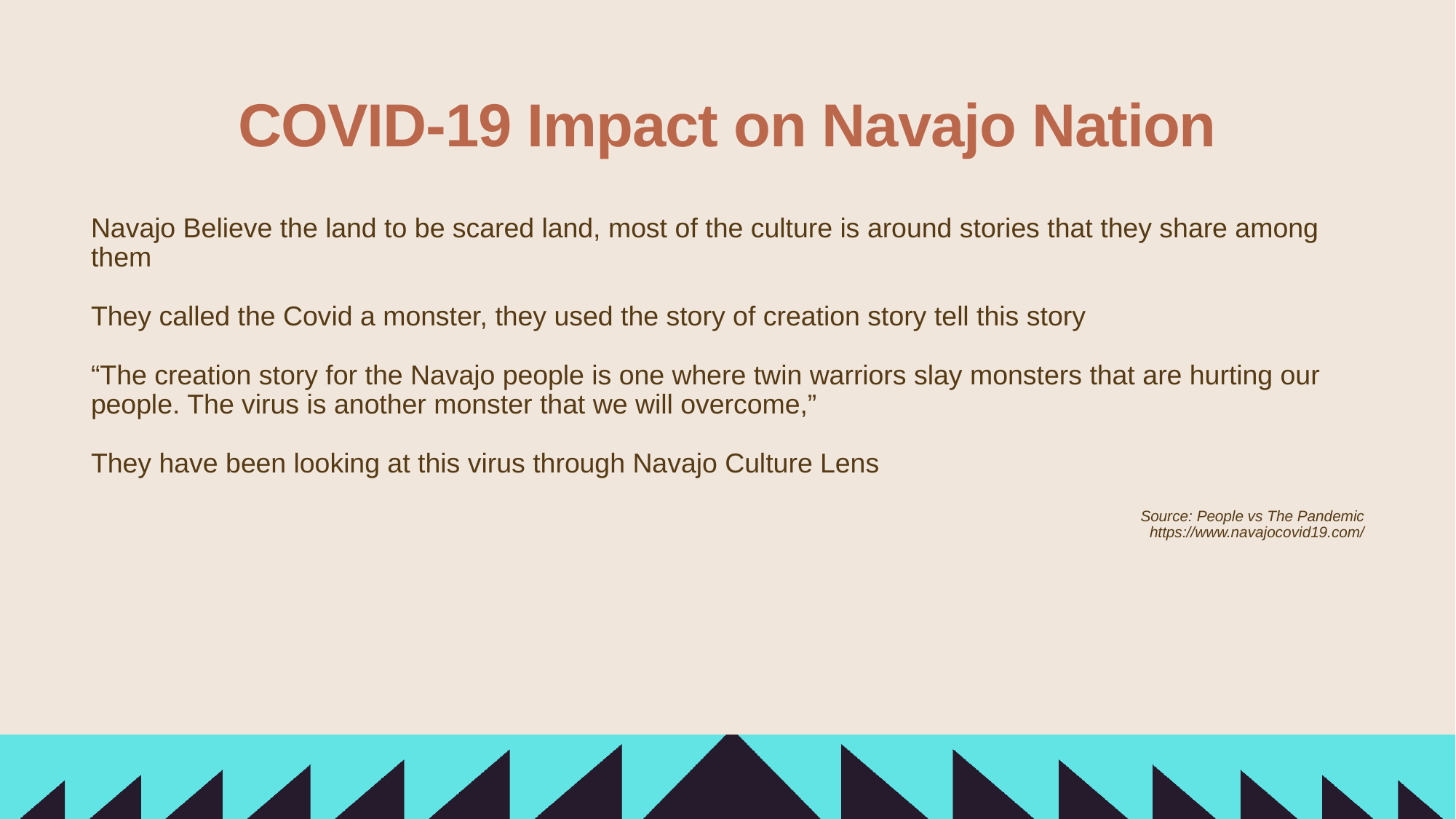

# COVID-19 Impact on Navajo Nation
Navajo Believe the land to be scared land, most of the culture is around stories that they share among them

They called the Covid a monster, they used the story of creation story tell this story

“The creation story for the Navajo people is one where twin warriors slay monsters that are hurting our people. The virus is another monster that we will overcome,”

They have been looking at this virus through Navajo Culture Lens

Source: People vs The Pandemic
https://www.navajocovid19.com/